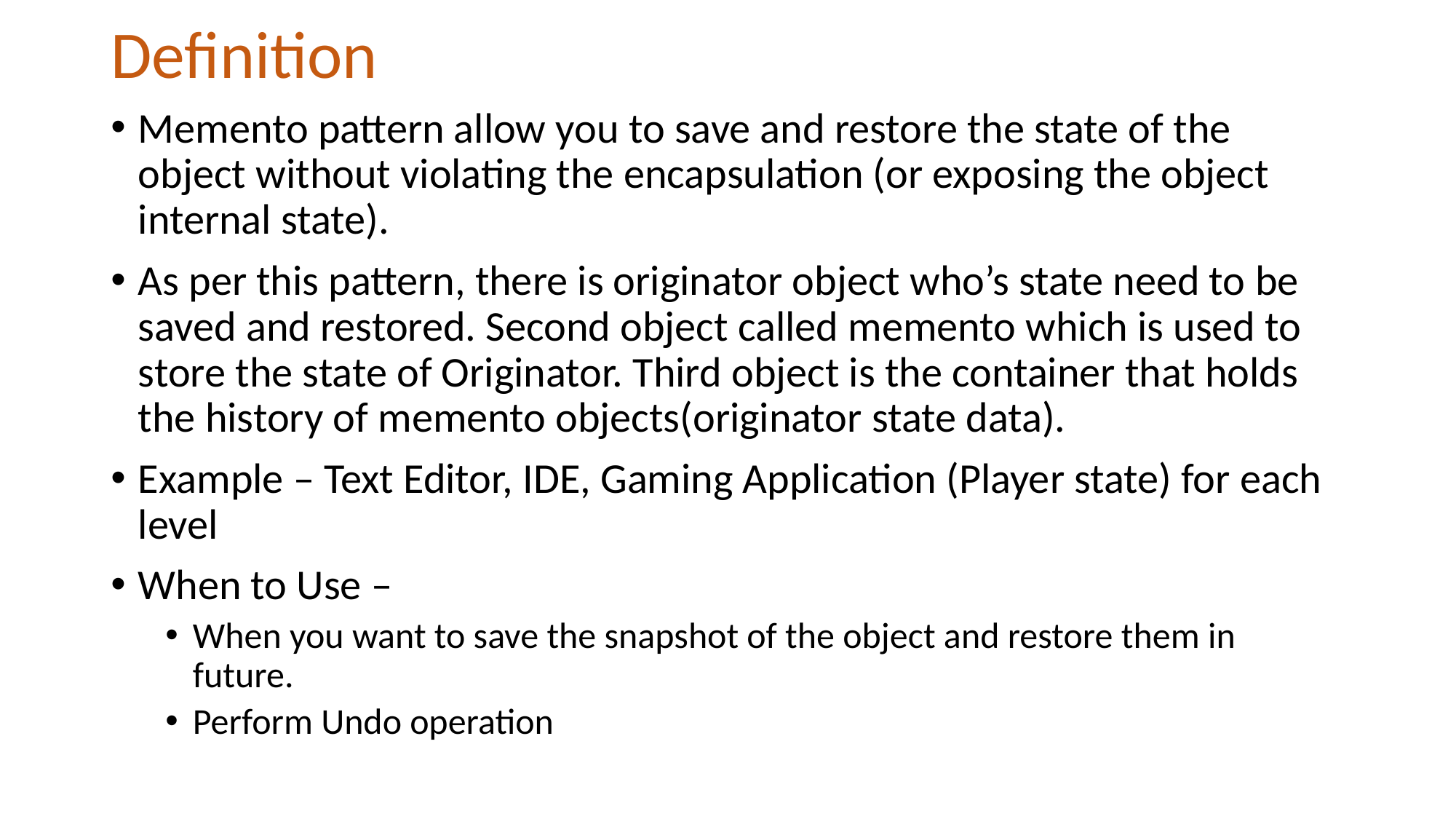

# Definition
Memento pattern allow you to save and restore the state of the object without violating the encapsulation (or exposing the object internal state).
As per this pattern, there is originator object who’s state need to be saved and restored. Second object called memento which is used to store the state of Originator. Third object is the container that holds the history of memento objects(originator state data).
Example – Text Editor, IDE, Gaming Application (Player state) for each level
When to Use –
When you want to save the snapshot of the object and restore them in future.
Perform Undo operation